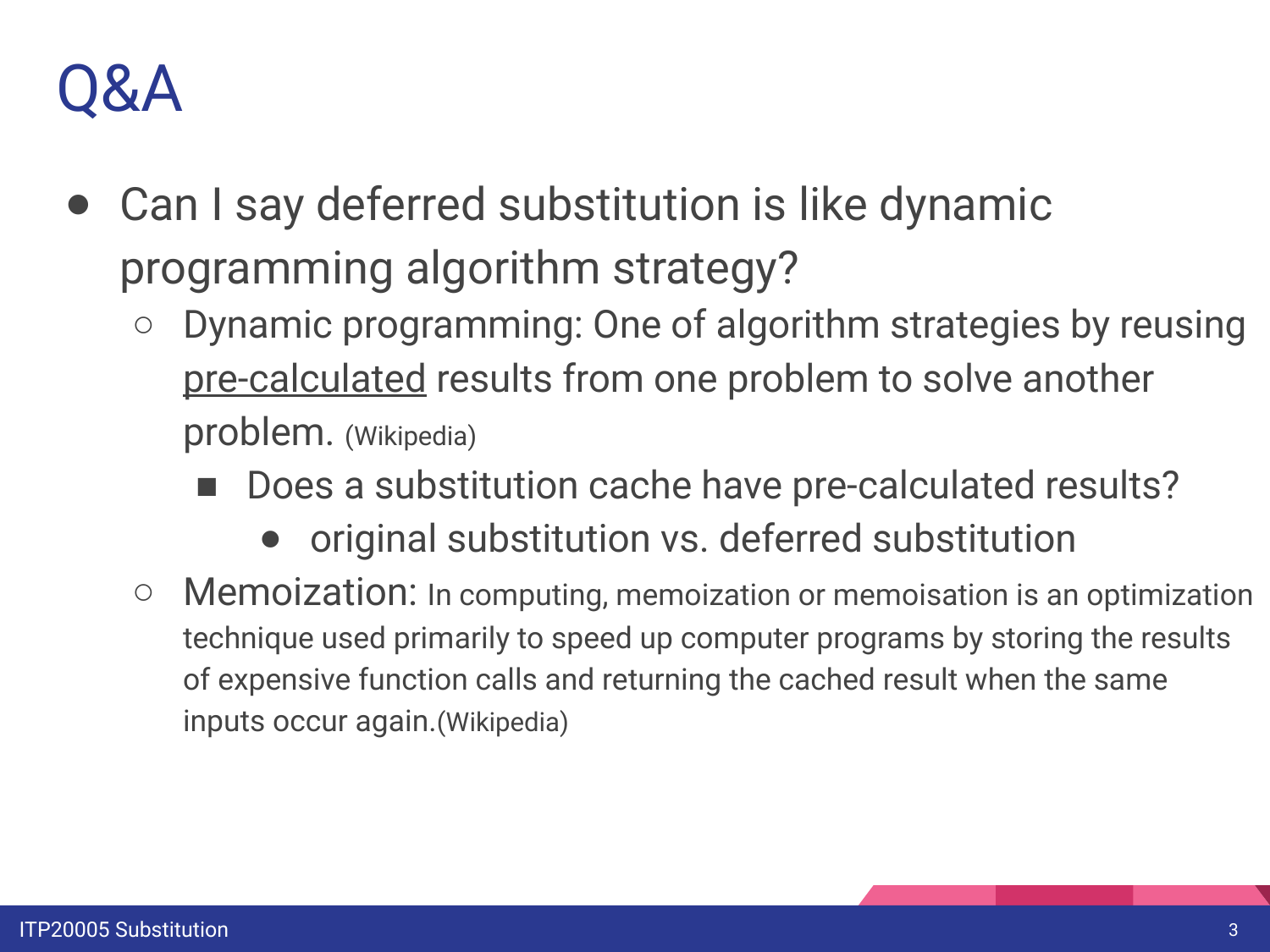

# Q&A
Can I say deferred substitution is like dynamic programming algorithm strategy?
Dynamic programming: One of algorithm strategies by reusing pre-calculated results from one problem to solve another problem. (Wikipedia)
Does a substitution cache have pre-calculated results?
original substitution vs. deferred substitution
Memoization: In computing, memoization or memoisation is an optimization technique used primarily to speed up computer programs by storing the results of expensive function calls and returning the cached result when the same inputs occur again.(Wikipedia)
3